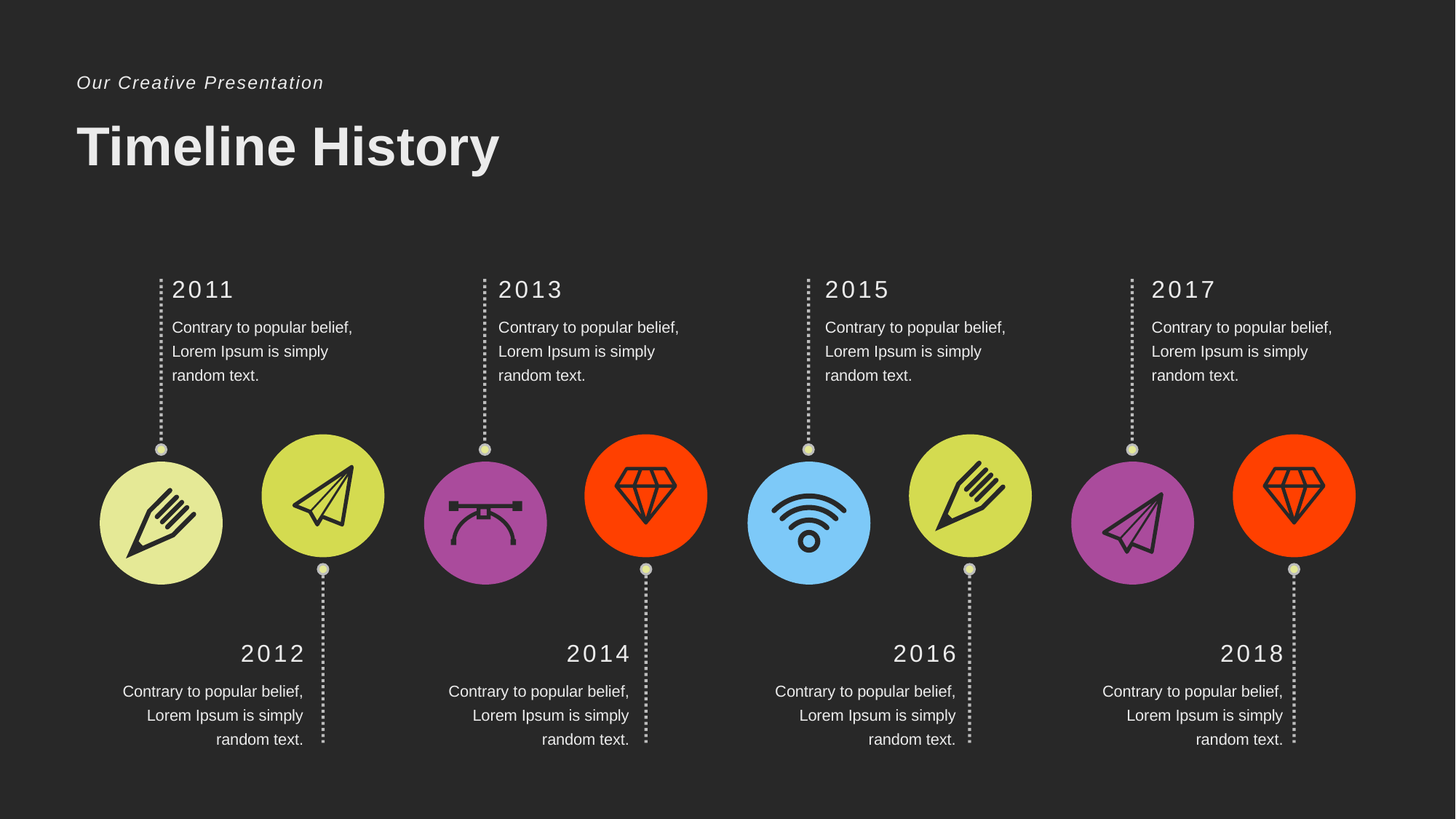

Our Creative Presentation
Timeline History
2011
Contrary to popular belief, Lorem Ipsum is simply random text.
2013
Contrary to popular belief, Lorem Ipsum is simply random text.
2015
Contrary to popular belief, Lorem Ipsum is simply random text.
2017
Contrary to popular belief, Lorem Ipsum is simply random text.

2012
Contrary to popular belief, Lorem Ipsum is simply random text.
2014
Contrary to popular belief, Lorem Ipsum is simply random text.
2016
Contrary to popular belief, Lorem Ipsum is simply random text.
2018
Contrary to popular belief, Lorem Ipsum is simply random text.